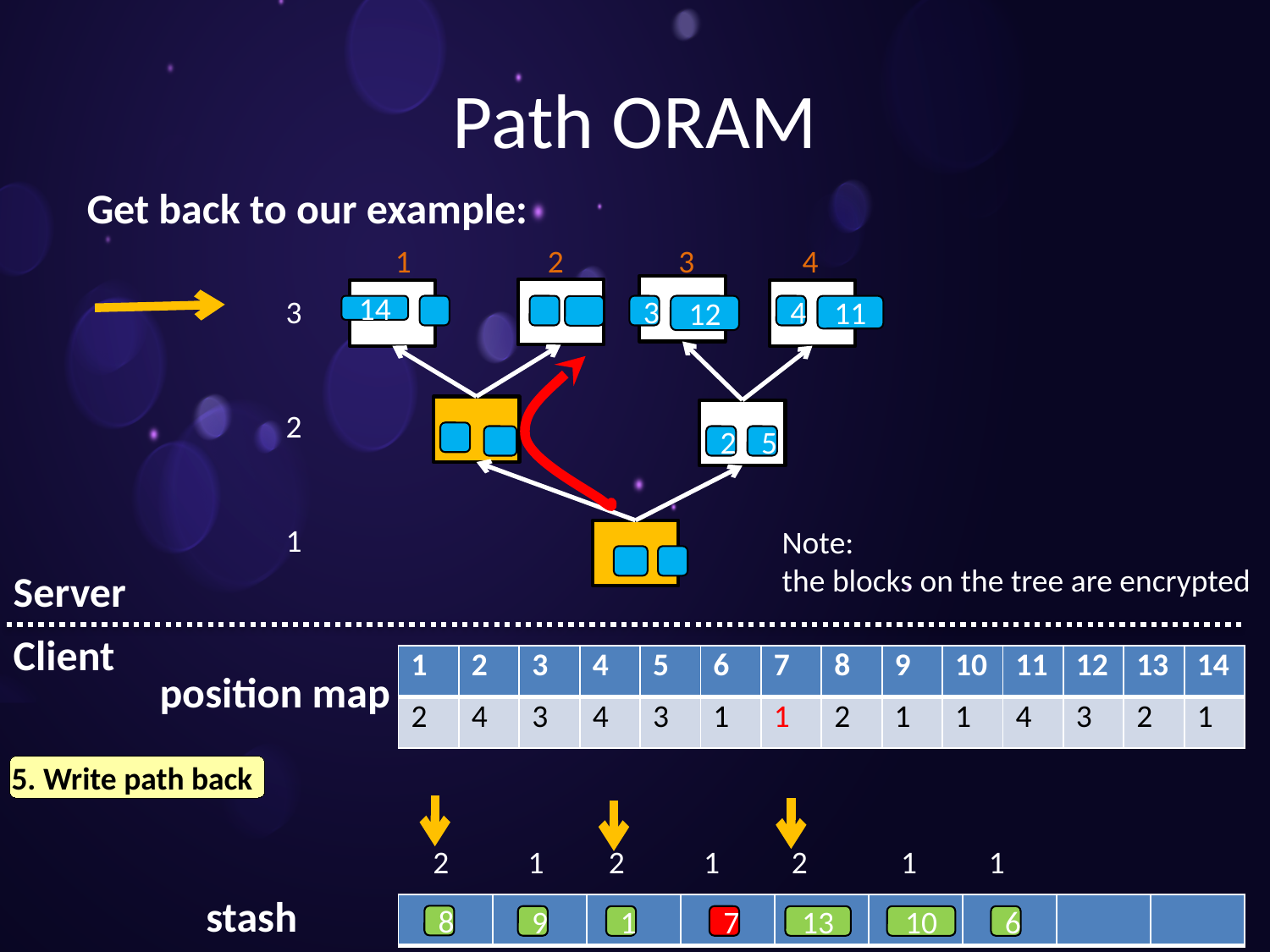

# Path ORAM
Get back to our example:
1                   2                3               4

3

2

1
14

3
12
4
11

2
5
Note:
the blocks on the tree are encrypted

Server
Client
| 1 | 2 | 3 | 4 | 5 | 6 | 7 | 8 | 9 | 10 | 11 | 12 | 13 | 14 |
| --- | --- | --- | --- | --- | --- | --- | --- | --- | --- | --- | --- | --- | --- |
| 2 | 4 | 3 | 4 | 3 | 1 | 1 | 2 | 1 | 1 | 4 | 3 | 2 | 1 |
position map
5. Write path back
2           1         2           1          2             1          1
stash
|  |  |  |  |  |  |  |  |  |
| --- | --- | --- | --- | --- | --- | --- | --- | --- |
8
9
7
1
13
10
6